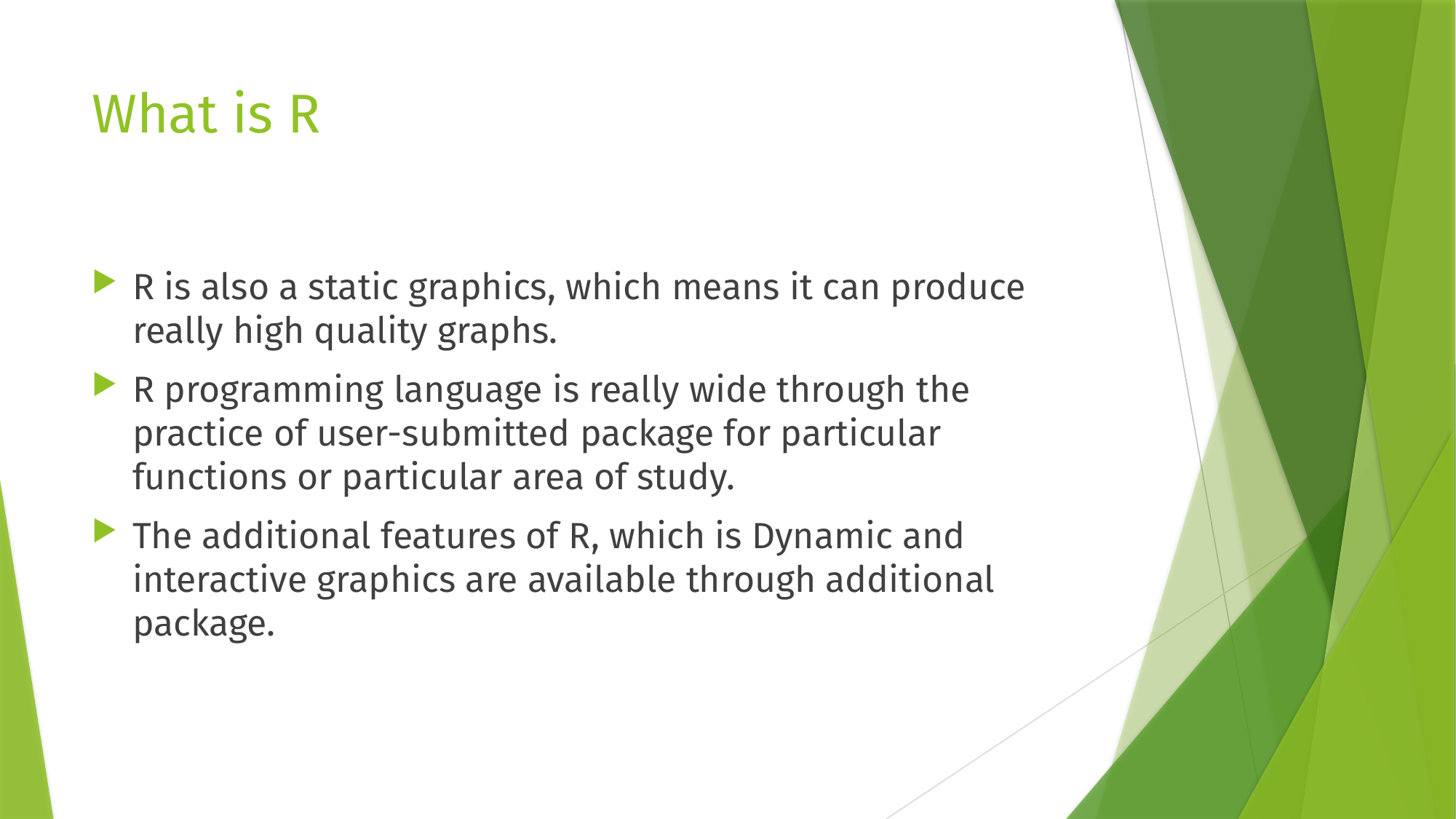

# What is R
R is also a static graphics, which means it can produce really high quality graphs.
R programming language is really wide through the practice of user-submitted package for particular functions or particular area of study.
The additional features of R, which is Dynamic and interactive graphics are available through additional package.